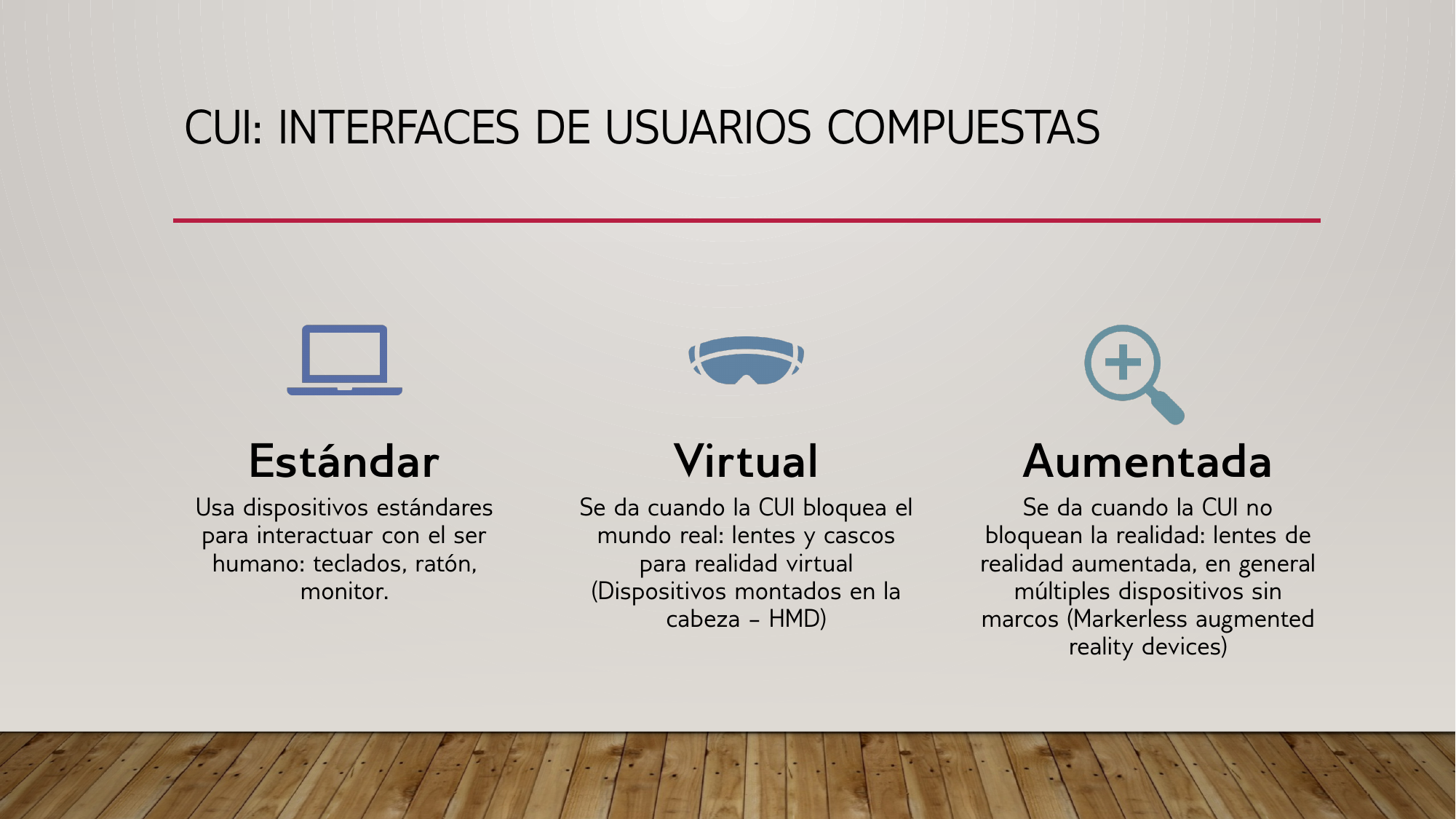

# CUI: Interfaces de Usuarios Compuestas
Estándar
Usa dispositivos estándares para interactuar con el ser humano: teclados, ratón, monitor.
Virtual
Se da cuando la CUI bloquea el mundo real: lentes y cascos para realidad virtual (Dispositivos montados en la cabeza – HMD)
Aumentada
Se da cuando la CUI no bloquean la realidad: lentes de realidad aumentada, en general múltiples dispositivos sin marcos (Markerless augmented reality devices)